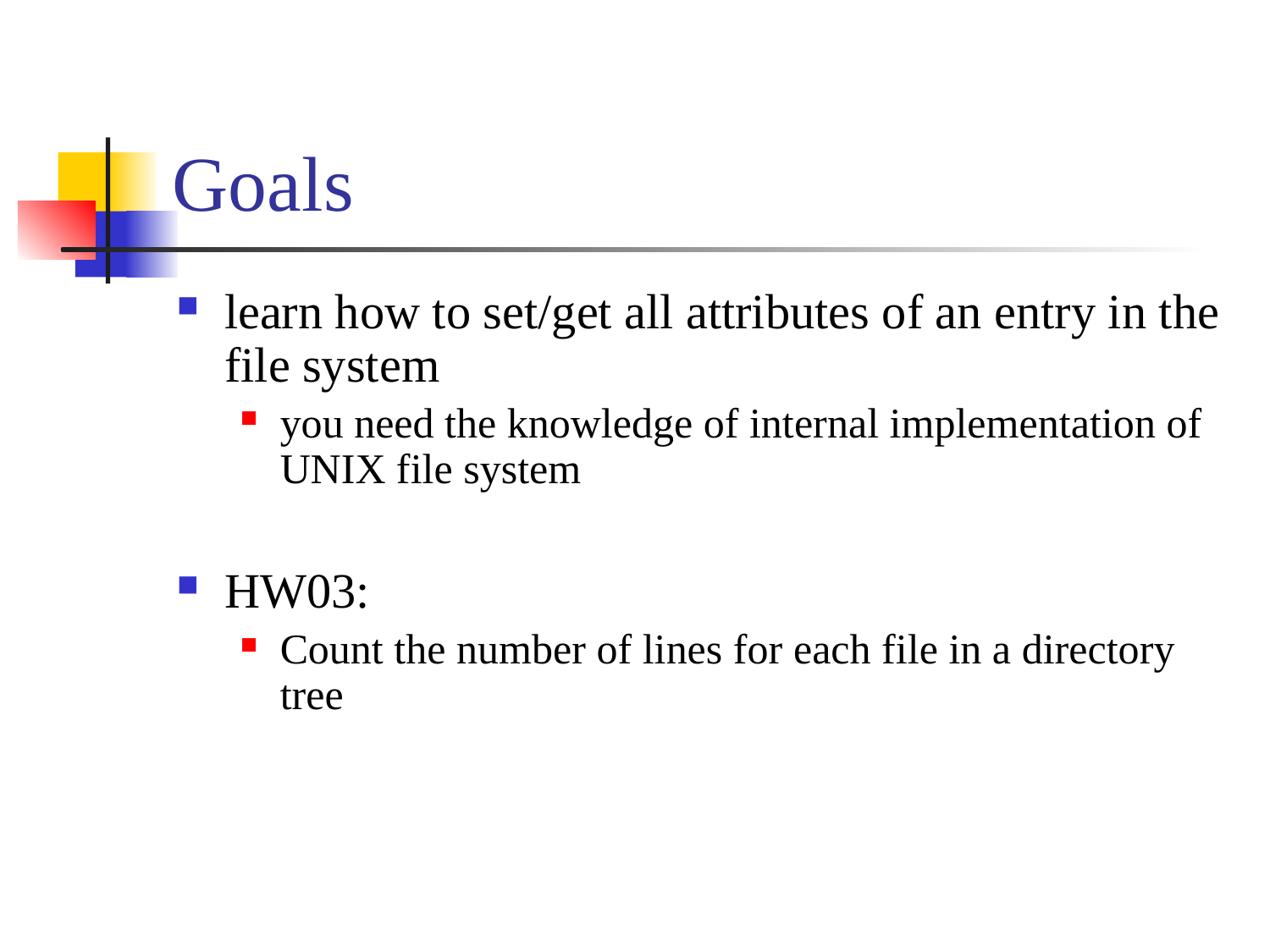

# Goals
learn how to set/get all attributes of an entry in the file system
you need the knowledge of internal implementation of UNIX file system

HW03:
Count the number of lines for each file in a directory tree